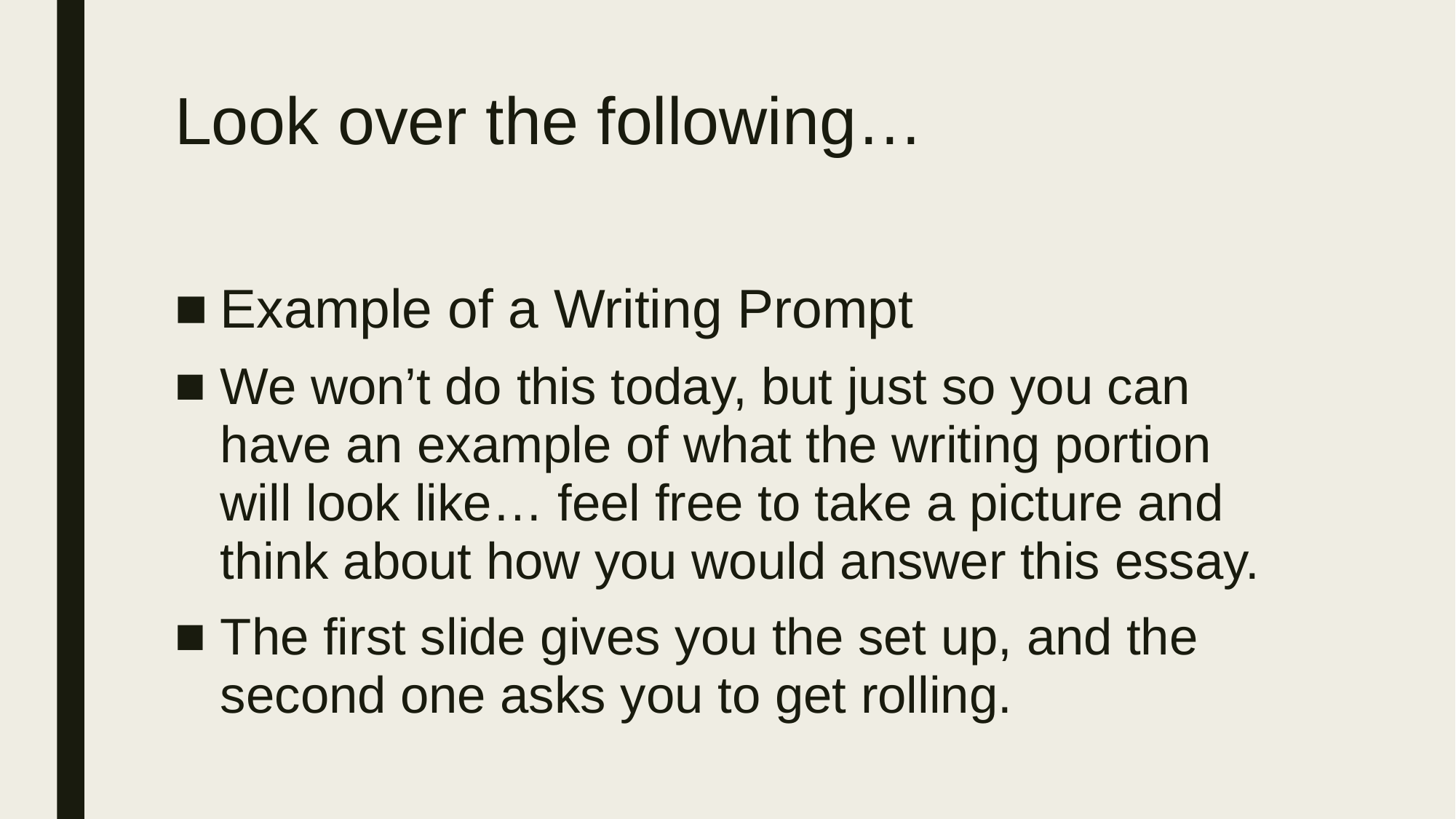

# Look over the following…
Example of a Writing Prompt
We won’t do this today, but just so you can have an example of what the writing portion will look like… feel free to take a picture and think about how you would answer this essay.
The first slide gives you the set up, and the second one asks you to get rolling.